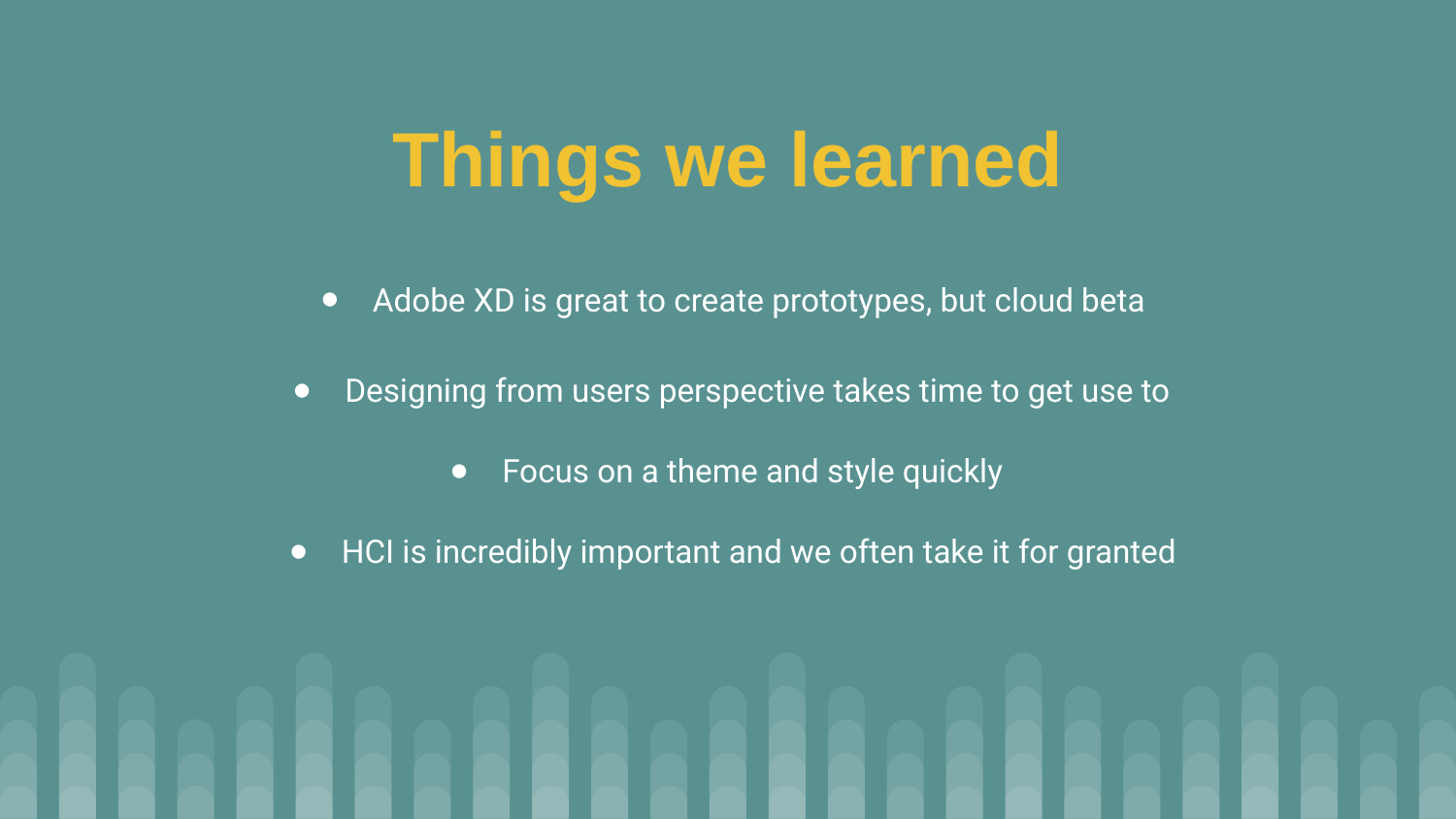

# Things we learned
Adobe XD is great to create prototypes, but cloud beta
Designing from users perspective takes time to get use to
Focus on a theme and style quickly
HCI is incredibly important and we often take it for granted